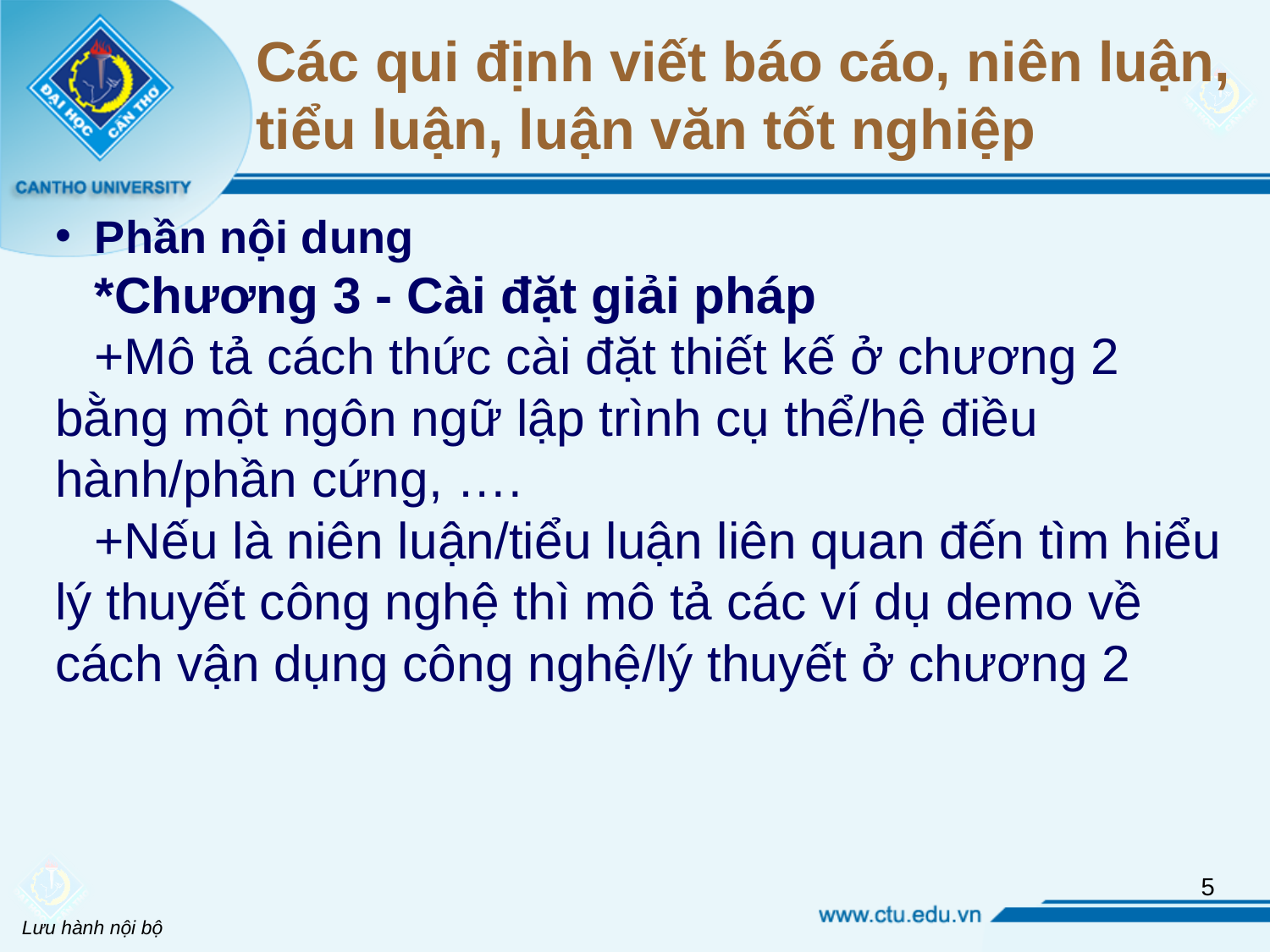

# Các qui định viết báo cáo, niên luận, tiểu luận, luận văn tốt nghiệp
Phần nội dung
*Chương 3 - Cài đặt giải pháp
+Mô tả cách thức cài đặt thiết kế ở chương 2 bằng một ngôn ngữ lập trình cụ thể/hệ điều hành/phần cứng, ….
+Nếu là niên luận/tiểu luận liên quan đến tìm hiểu lý thuyết công nghệ thì mô tả các ví dụ demo về cách vận dụng công nghệ/lý thuyết ở chương 2
5